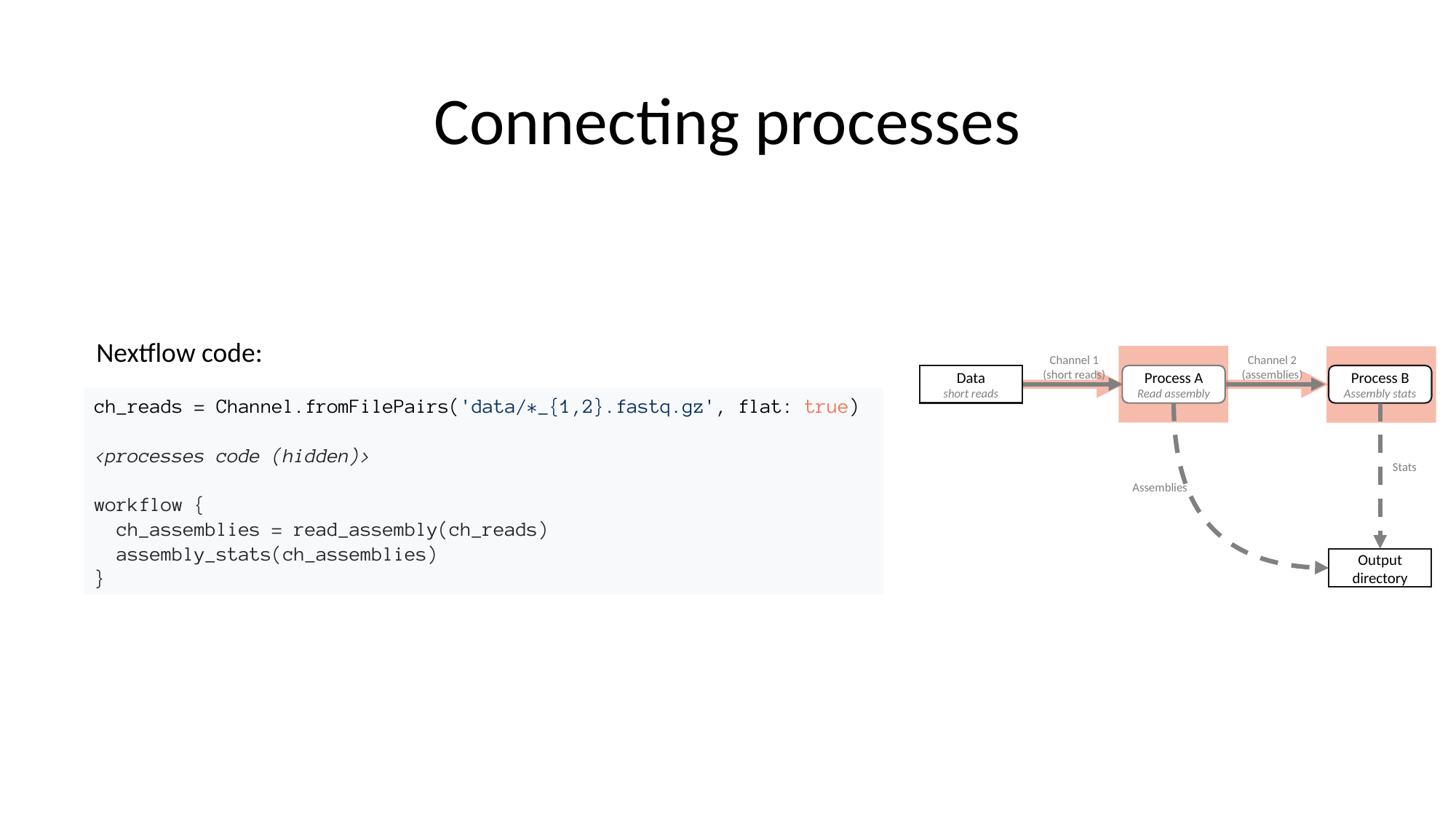

# Connecting processes
Nextflow code:

Channel 1
(short reads)
Channel 2
(assemblies)

Data
short reads
Process A
Read assembly
Process B
Assembly stats
ch_reads = Channel.fromFilePairs('data/*_{1,2}.fastq.gz', flat: true)

<processes code (hidden)>

workflow {
  ch_assemblies = read_assembly(ch_reads)
  assembly_stats(ch_assemblies)
}
Stats
Assemblies
Output directory